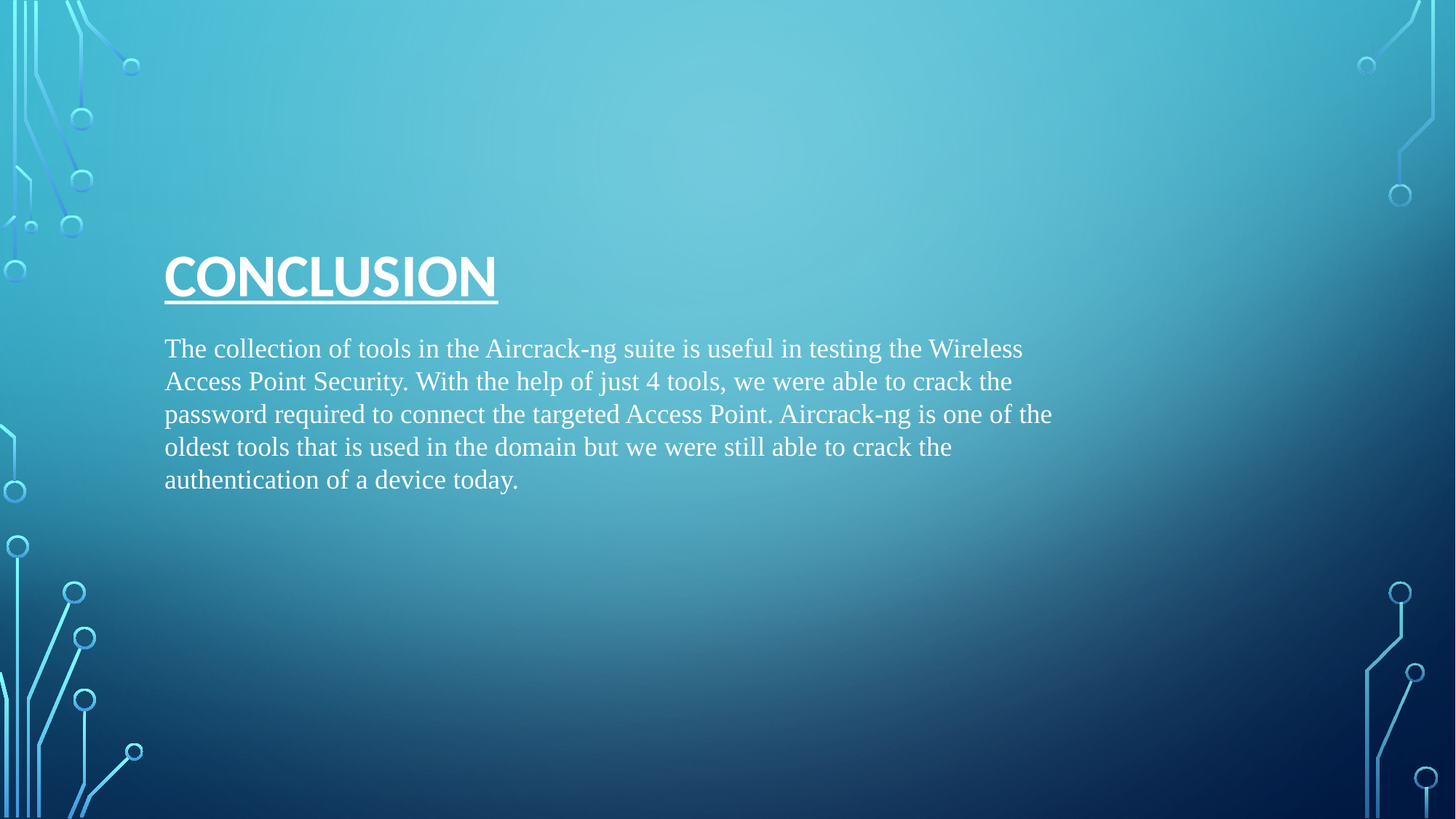

CONCLUSION

The collection of tools in the Aircrack-ng suite is useful in testing the Wireless Access Point Security. With the help of just 4 tools, we were able to crack the password required to connect the targeted Access Point. Aircrack-ng is one of the oldest tools that is used in the domain but we were still able to crack the authentication of a device today.